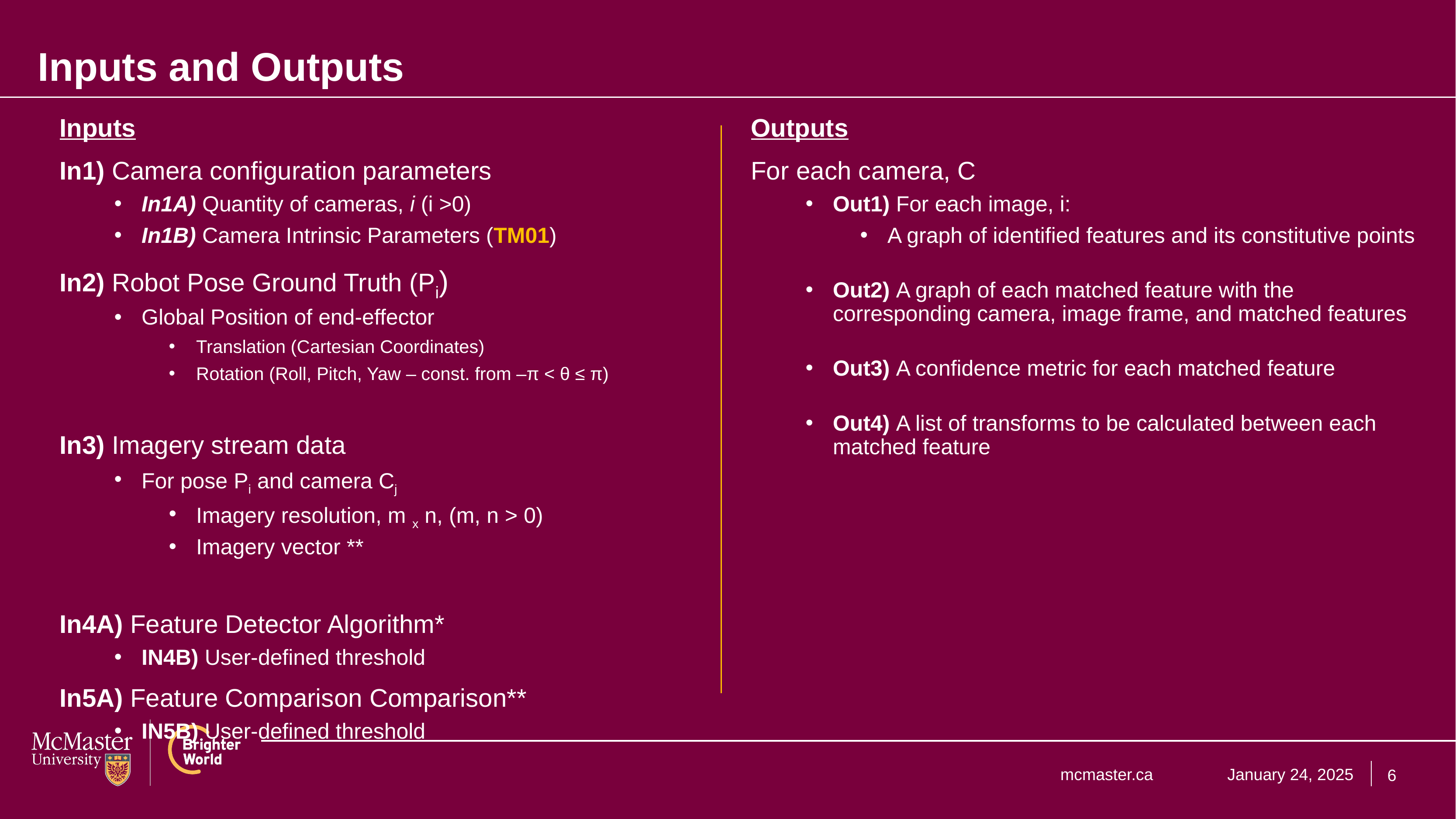

# Inputs and Outputs
Inputs
In1) Camera configuration parameters
In1A) Quantity of cameras, i (i >0)
In1B) Camera Intrinsic Parameters (TM01)
In2) Robot Pose Ground Truth (Pi)
Global Position of end-effector
Translation (Cartesian Coordinates)
Rotation (Roll, Pitch, Yaw – const. from –π < θ ≤ π)

In3) Imagery stream data
For pose Pi and camera Cj
Imagery resolution, m x n, (m, n > 0)
Imagery vector **

In4A) Feature Detector Algorithm*
IN4B) User-defined threshold
In5A) Feature Comparison Comparison**
IN5B) User-defined threshold

Outputs
For each camera, C
Out1) For each image, i:
A graph of identified features and its constitutive points
Out2) A graph of each matched feature with the corresponding camera, image frame, and matched features
Out3) A confidence metric for each matched feature
Out4) A list of transforms to be calculated between each matched feature
6
January 24, 2025